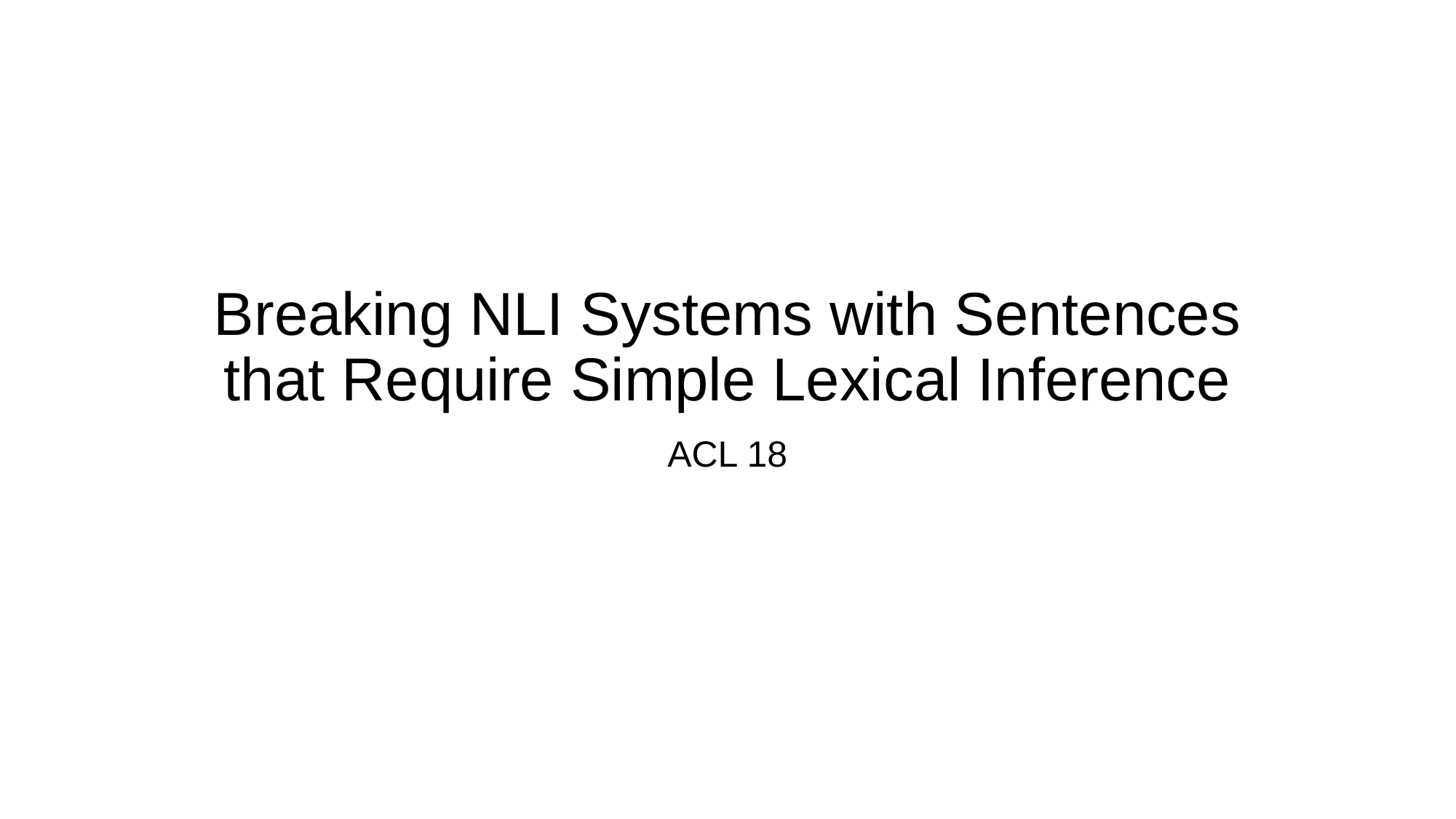

# Breaking NLI Systems with Sentences that Require Simple Lexical Inference
ACL 18